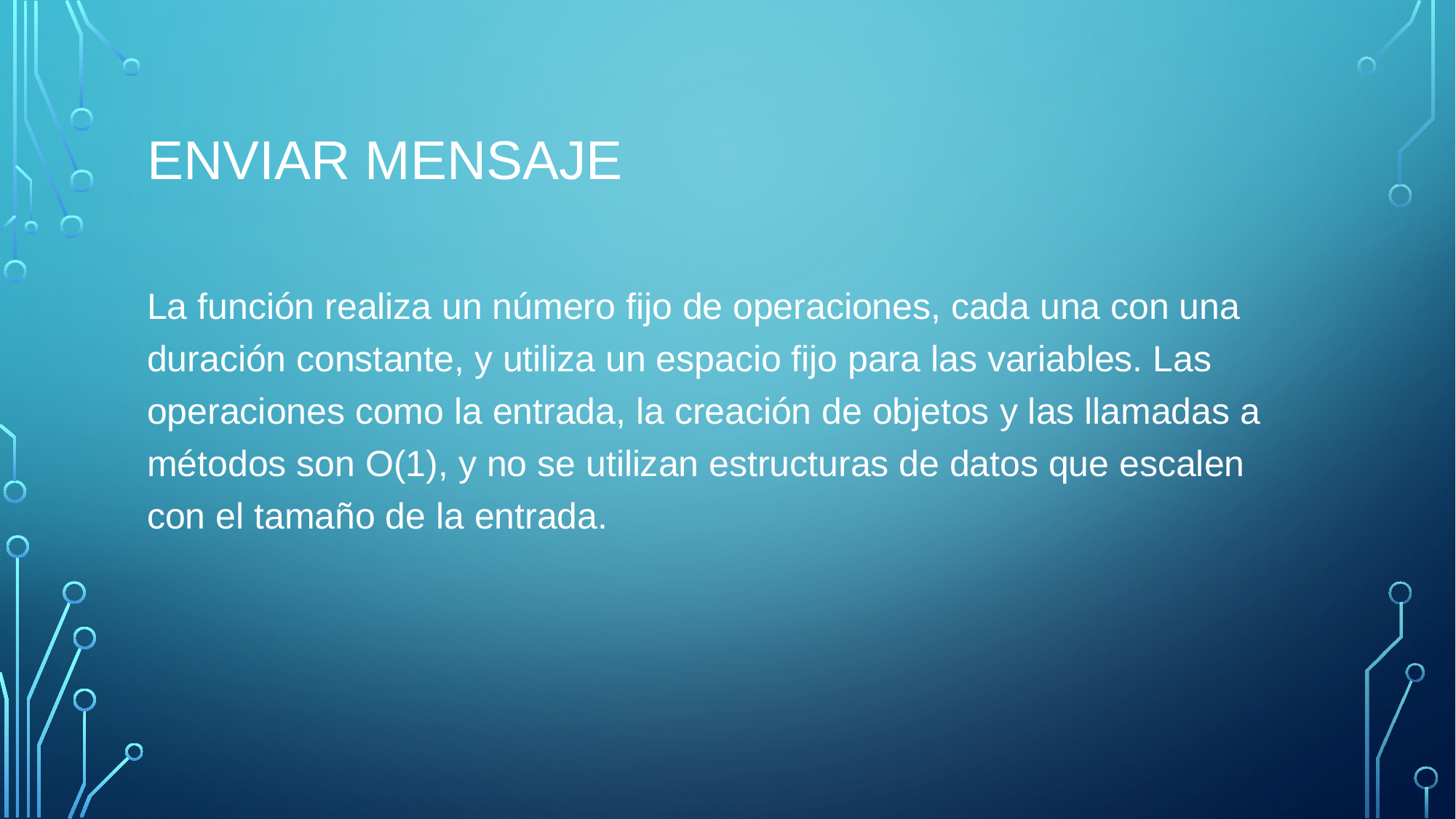

# Enviar mensaje
La función realiza un número fijo de operaciones, cada una con una duración constante, y utiliza un espacio fijo para las variables. Las operaciones como la entrada, la creación de objetos y las llamadas a métodos son O(1), y no se utilizan estructuras de datos que escalen con el tamaño de la entrada.